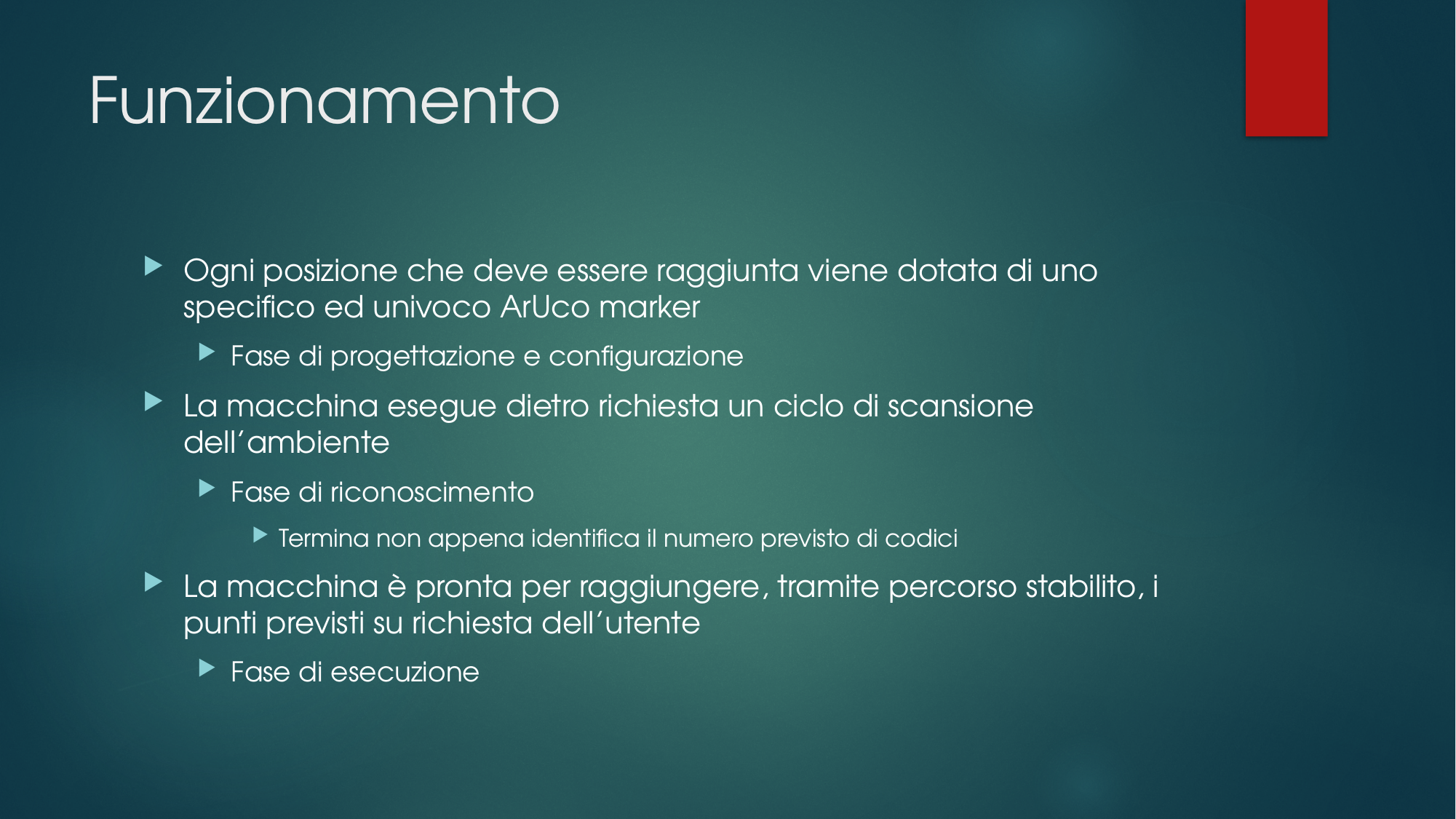

# Funzionamento
Ogni posizione che deve essere raggiunta viene dotata di uno specifico ed univoco ArUco marker
Fase di progettazione e configurazione
La macchina esegue dietro richiesta un ciclo di scansione dell’ambiente
Fase di riconoscimento
Termina non appena identifica il numero previsto di codici
La macchina è pronta per raggiungere, tramite percorso stabilito, i punti previsti su richiesta dell’utente
Fase di esecuzione